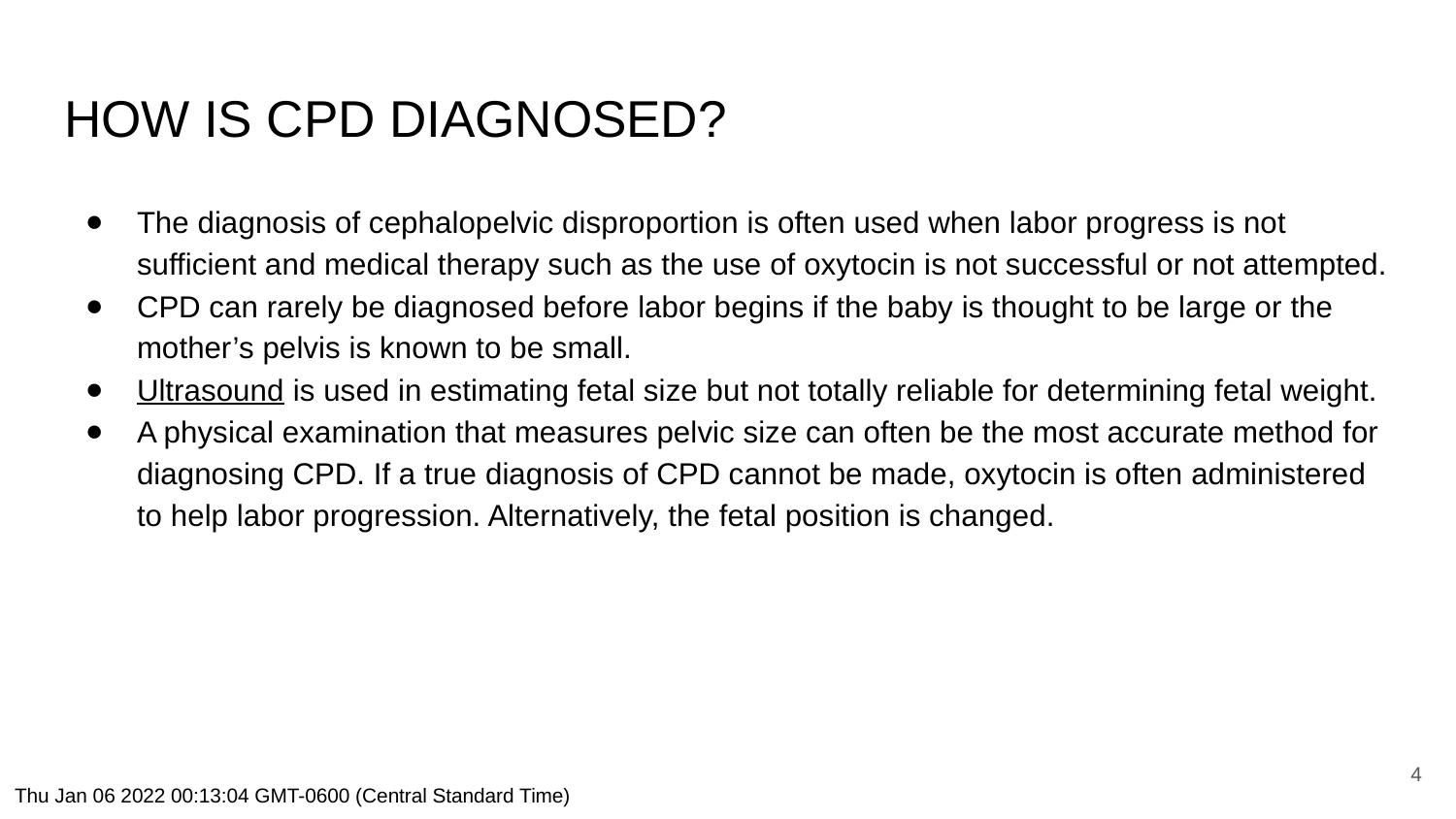

# HOW IS CPD DIAGNOSED?
The diagnosis of cephalopelvic disproportion is often used when labor progress is not sufficient and medical therapy such as the use of oxytocin is not successful or not attempted.
CPD can rarely be diagnosed before labor begins if the baby is thought to be large or the mother’s pelvis is known to be small.
Ultrasound is used in estimating fetal size but not totally reliable for determining fetal weight.
A physical examination that measures pelvic size can often be the most accurate method for diagnosing CPD. If a true diagnosis of CPD cannot be made, oxytocin is often administered to help labor progression. Alternatively, the fetal position is changed.
4
Thu Jan 06 2022 00:13:04 GMT-0600 (Central Standard Time)